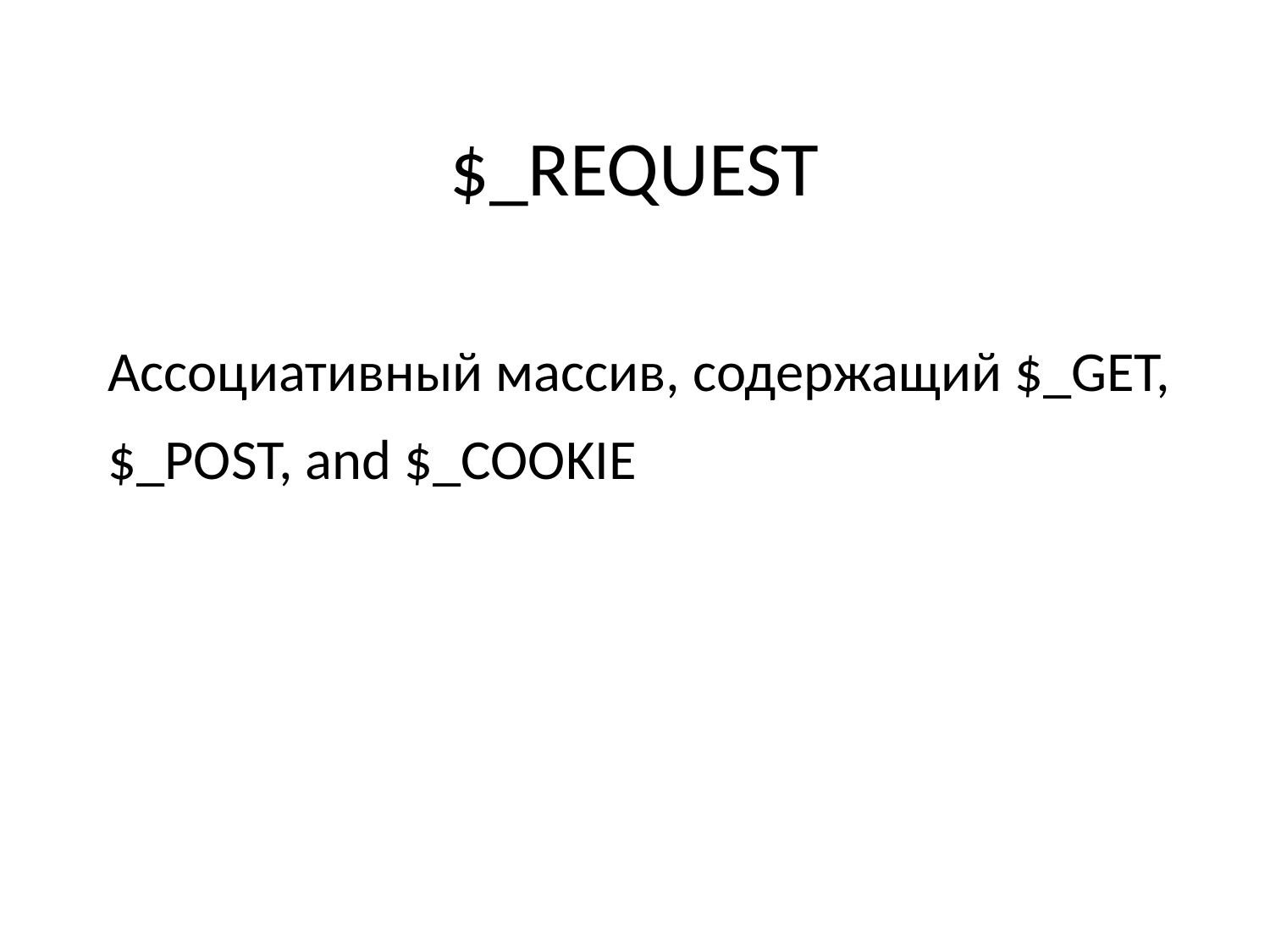

# $_REQUEST
Ассоциативный массив, содержащий $_GET, $_POST, and $_COOKIE